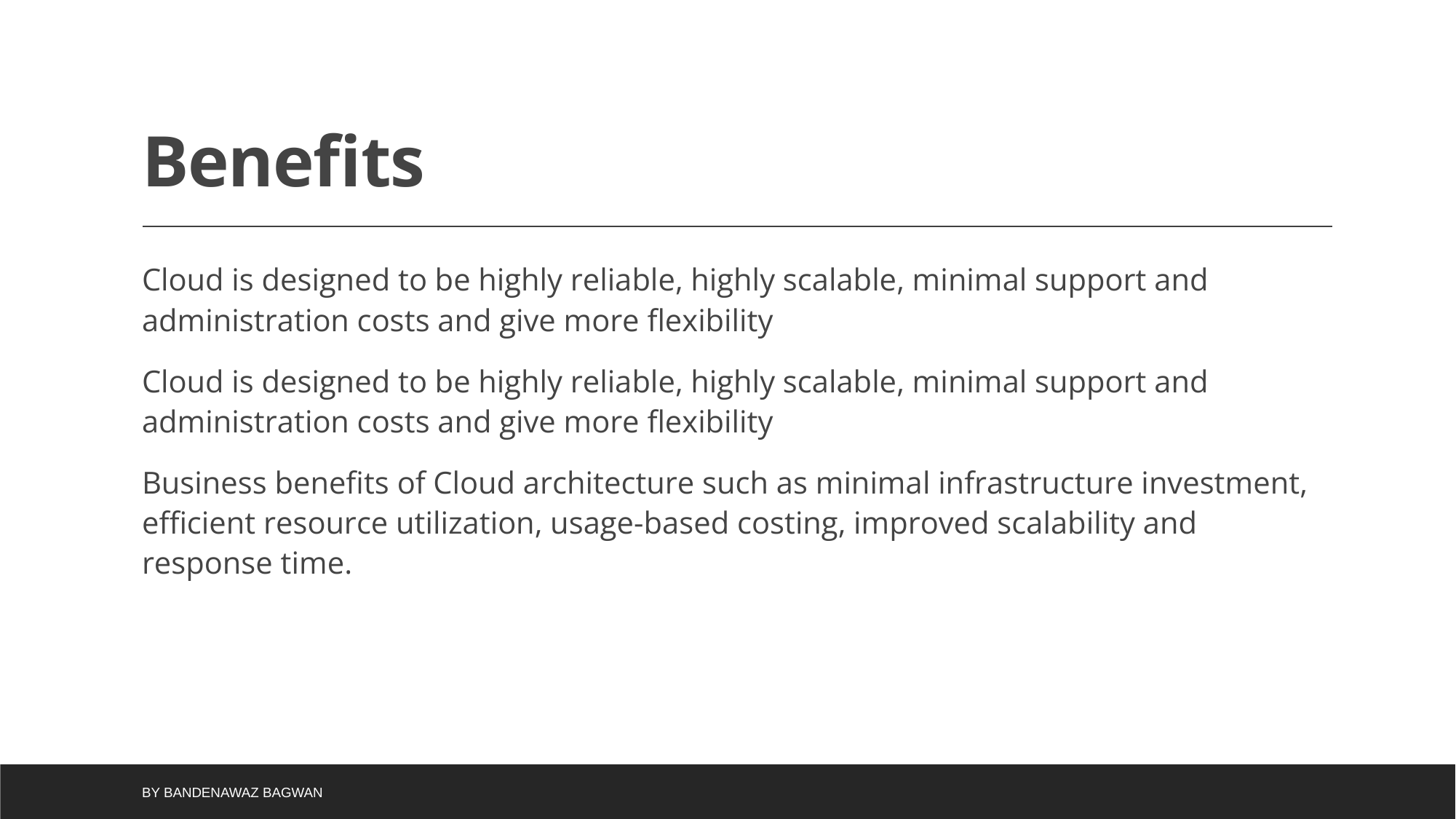

# Benefits
Cloud is designed to be highly reliable, highly scalable, minimal support and administration costs and give more flexibility
Cloud is designed to be highly reliable, highly scalable, minimal support and administration costs and give more flexibility
Business benefits of Cloud architecture such as minimal infrastructure investment, efficient resource utilization, usage-based costing, improved scalability and response time.
by Bandenawaz Bagwan